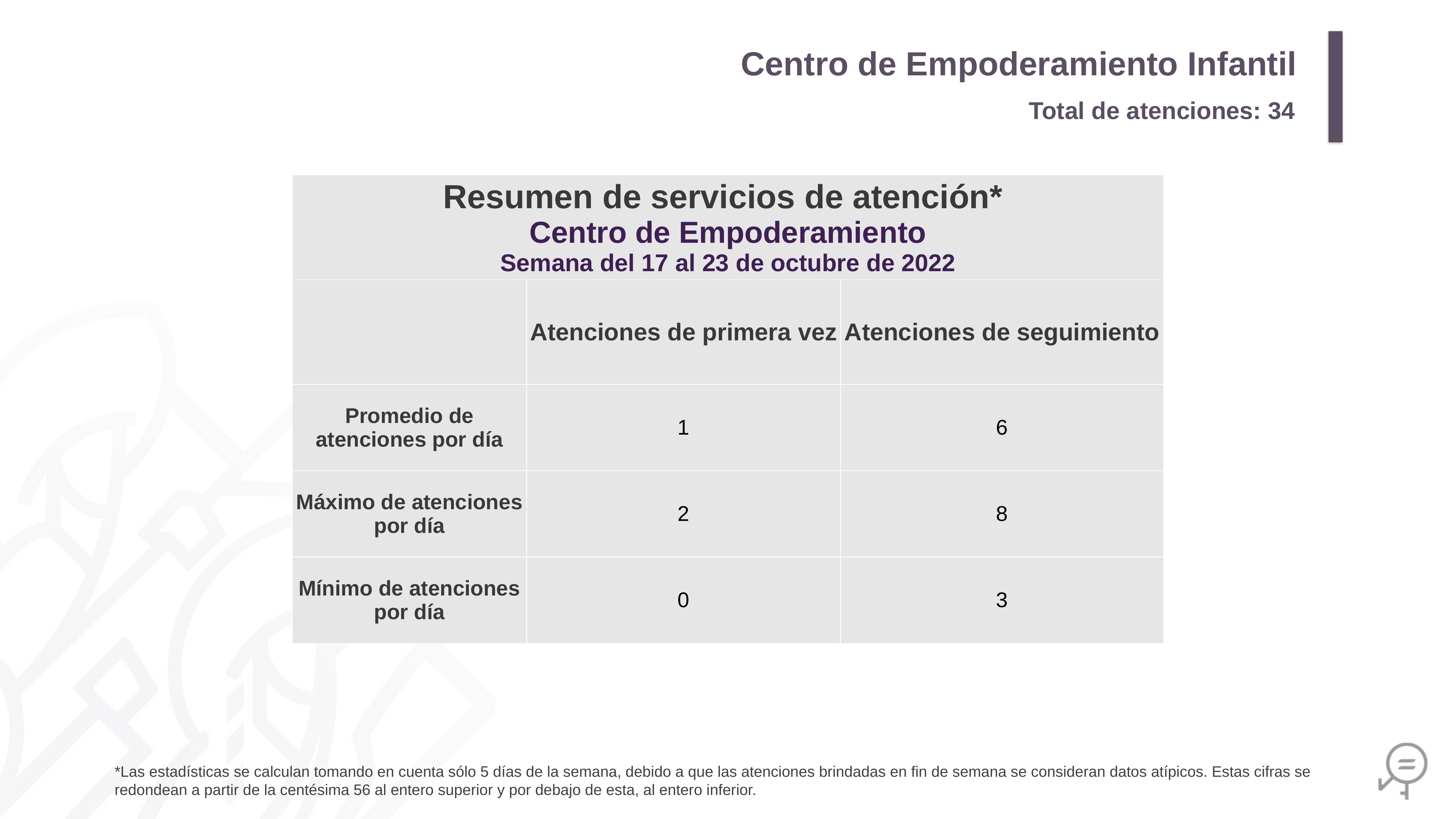

Centro de Empoderamiento Infantil
Total de atenciones: 34
| Resumen de servicios de atención\* Centro de Empoderamiento Semana del 17 al 23 de octubre de 2022 |  |  |
| --- | --- | --- |
|  | Atenciones de primera vez | Atenciones de seguimiento |
| Promedio de atenciones por día | 1 | 6 |
| Máximo de atenciones por día | 2 | 8 |
| Mínimo de atenciones por día | 0 | 3 |
*Las estadísticas se calculan tomando en cuenta sólo 5 días de la semana, debido a que las atenciones brindadas en fin de semana se consideran datos atípicos. Estas cifras se redondean a partir de la centésima 56 al entero superior y por debajo de esta, al entero inferior.